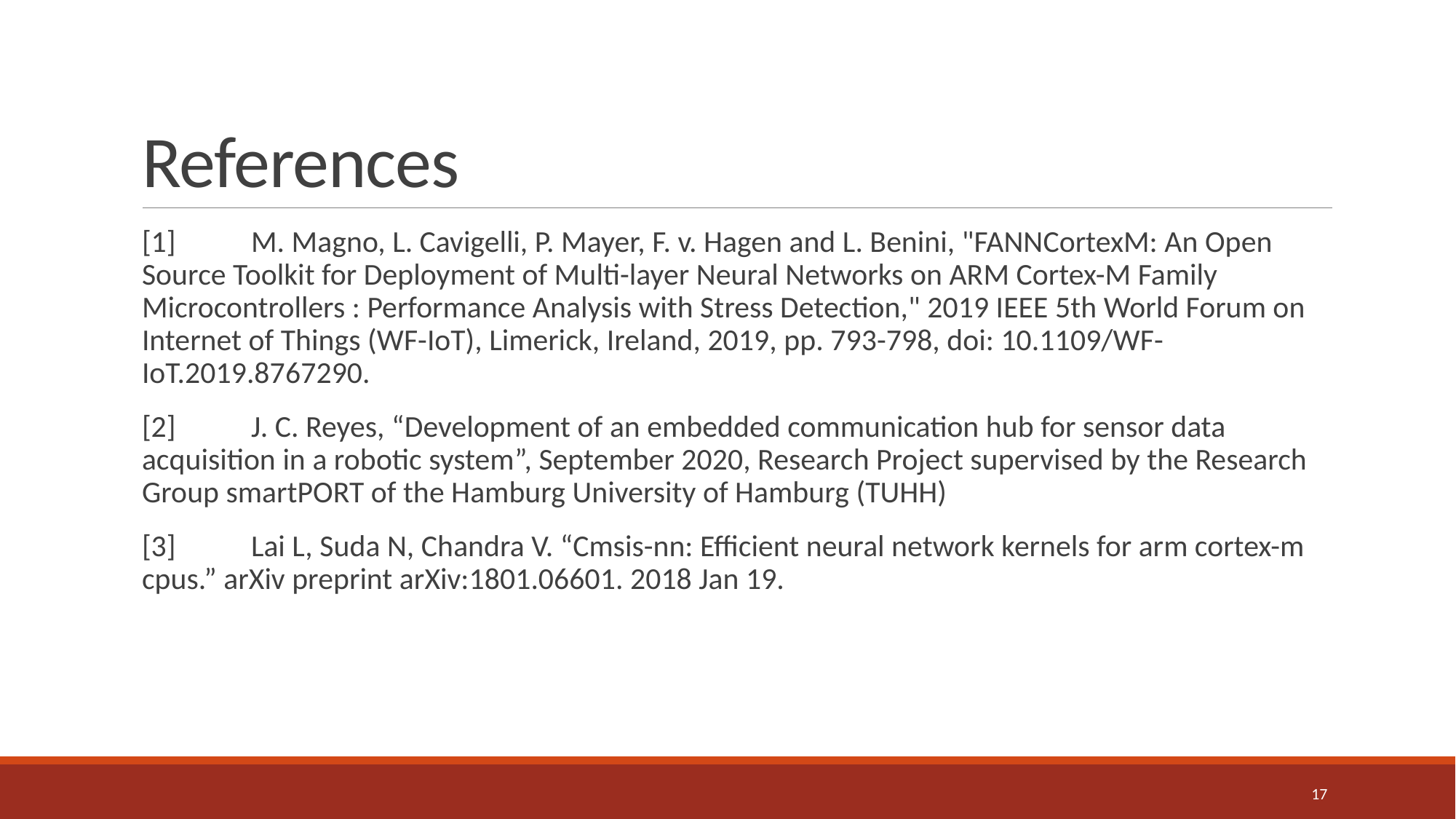

# References
[1]	M. Magno, L. Cavigelli, P. Mayer, F. v. Hagen and L. Benini, "FANNCortexM: An Open Source Toolkit for Deployment of Multi-layer Neural Networks on ARM Cortex-M Family Microcontrollers : Performance Analysis with Stress Detection," 2019 IEEE 5th World Forum on Internet of Things (WF-IoT), Limerick, Ireland, 2019, pp. 793-798, doi: 10.1109/WF-IoT.2019.8767290.
[2]	J. C. Reyes, “Development of an embedded communication hub for sensor data acquisition in a robotic system”, September 2020, Research Project supervised by the Research Group smartPORT of the Hamburg University of Hamburg (TUHH)
[3]	Lai L, Suda N, Chandra V. “Cmsis-nn: Efficient neural network kernels for arm cortex-m cpus.” arXiv preprint arXiv:1801.06601. 2018 Jan 19.
17